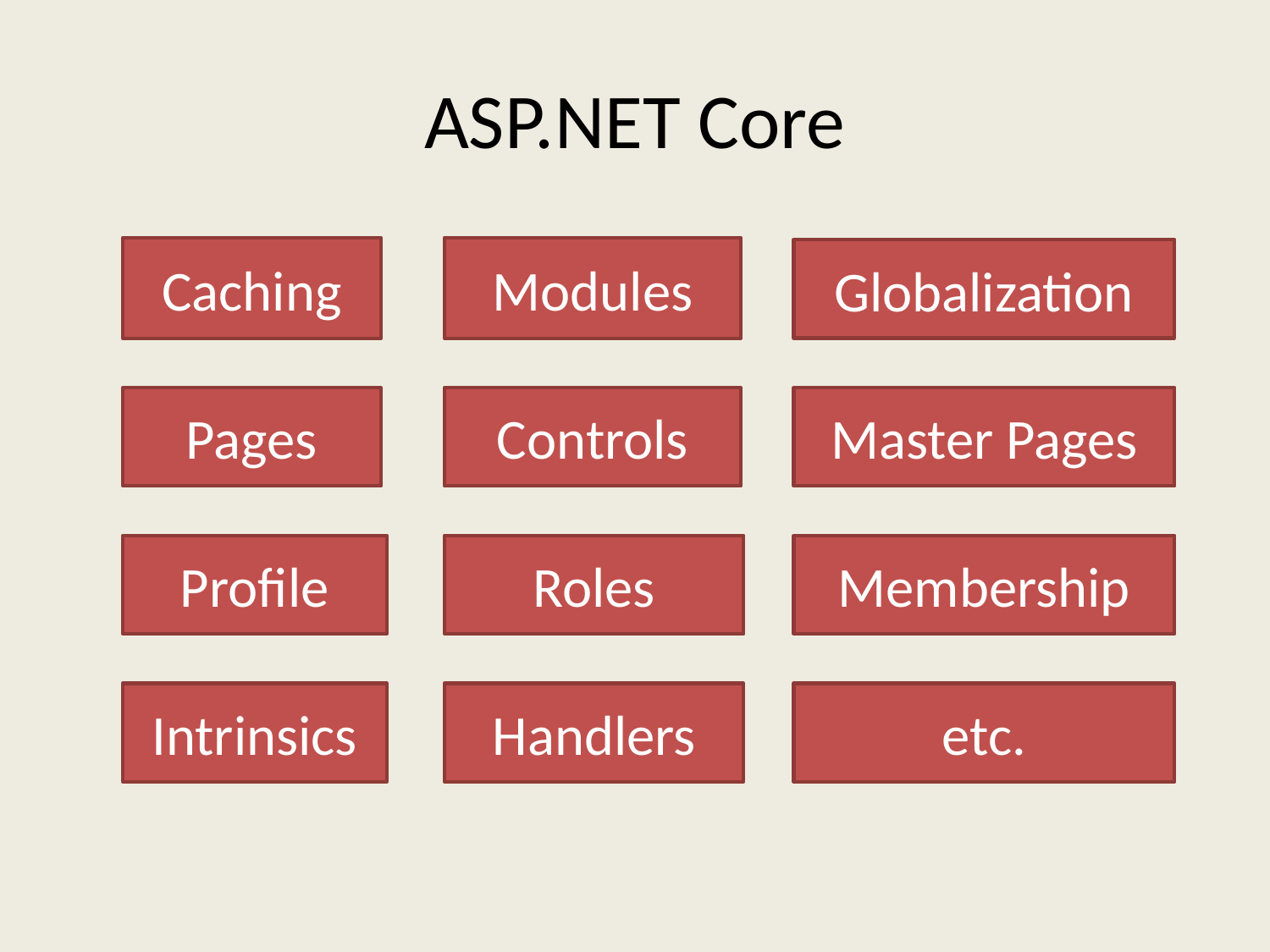

# ASP.NET Core
Caching
Modules
Globalization
Pages
Controls
Master Pages
Profile
Roles
Membership
Intrinsics
Handlers
etc.